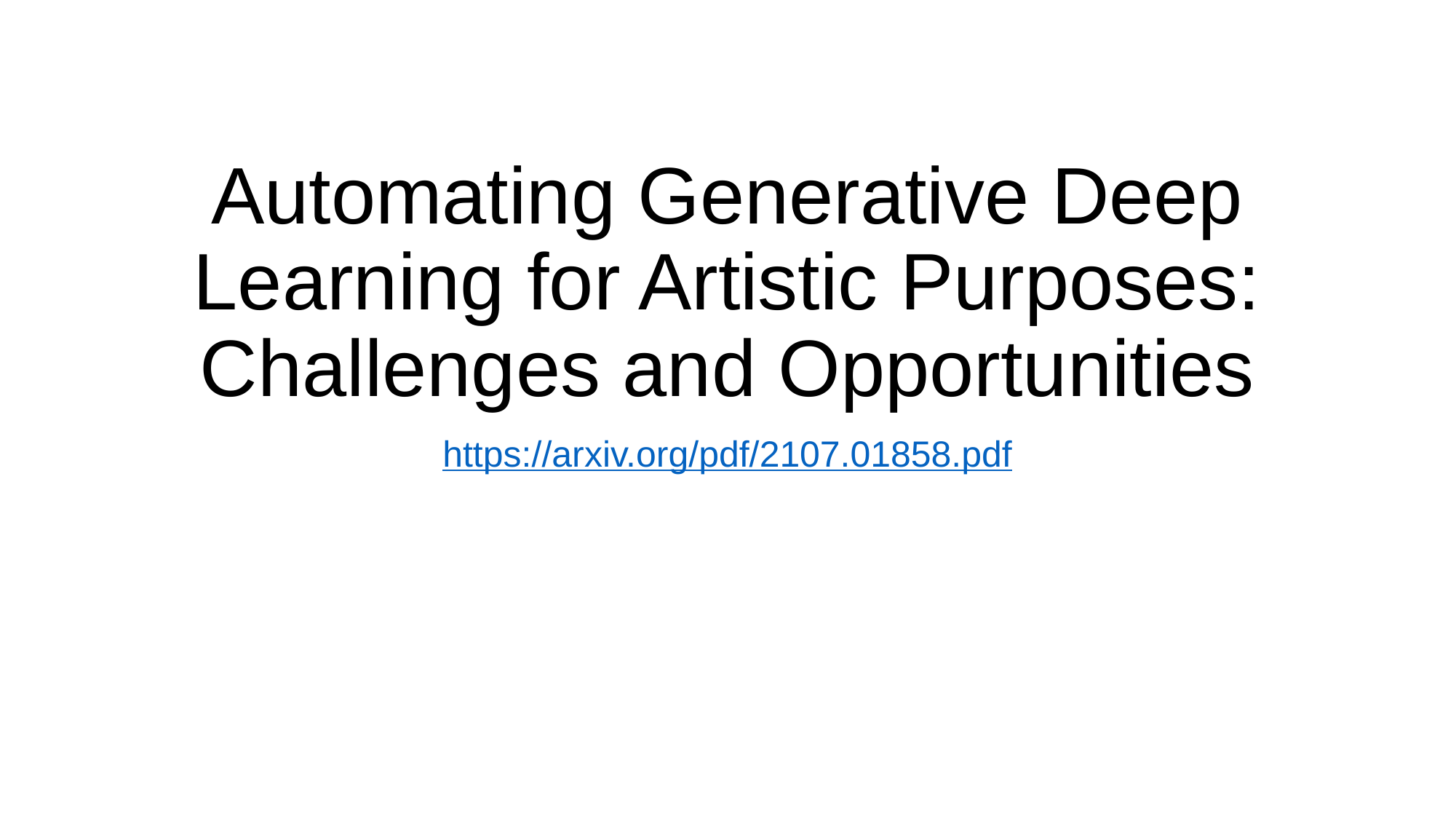

# Automating Generative Deep Learning for Artistic Purposes: Challenges and Opportunities
https://arxiv.org/pdf/2107.01858.pdf